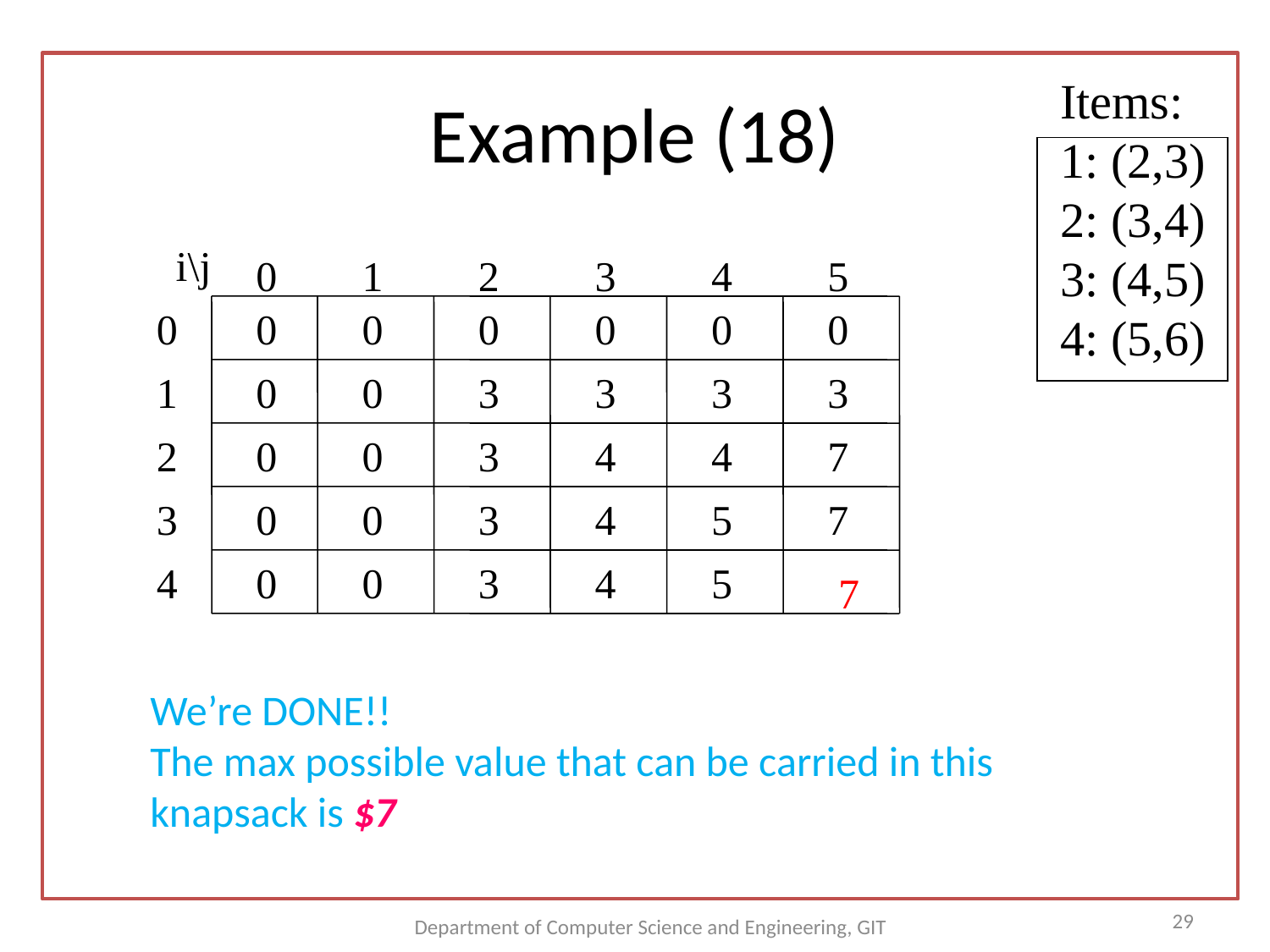

# Example (18)
Items:
1: (2,3)
2: (3,4)
3: (4,5)
4: (5,6)

i\j
0
1
2
3
4
5
0

0

0

0

0

0

0

1

2

3

4

0
0
0
0
0
3
3
3
3
0
3
4
4
7
0
3
4
5
7
0
3
4
5
7
We’re DONE!!
The max possible value that can be carried in this knapsack is $7

29
Department of Computer Science and Engineering, GIT